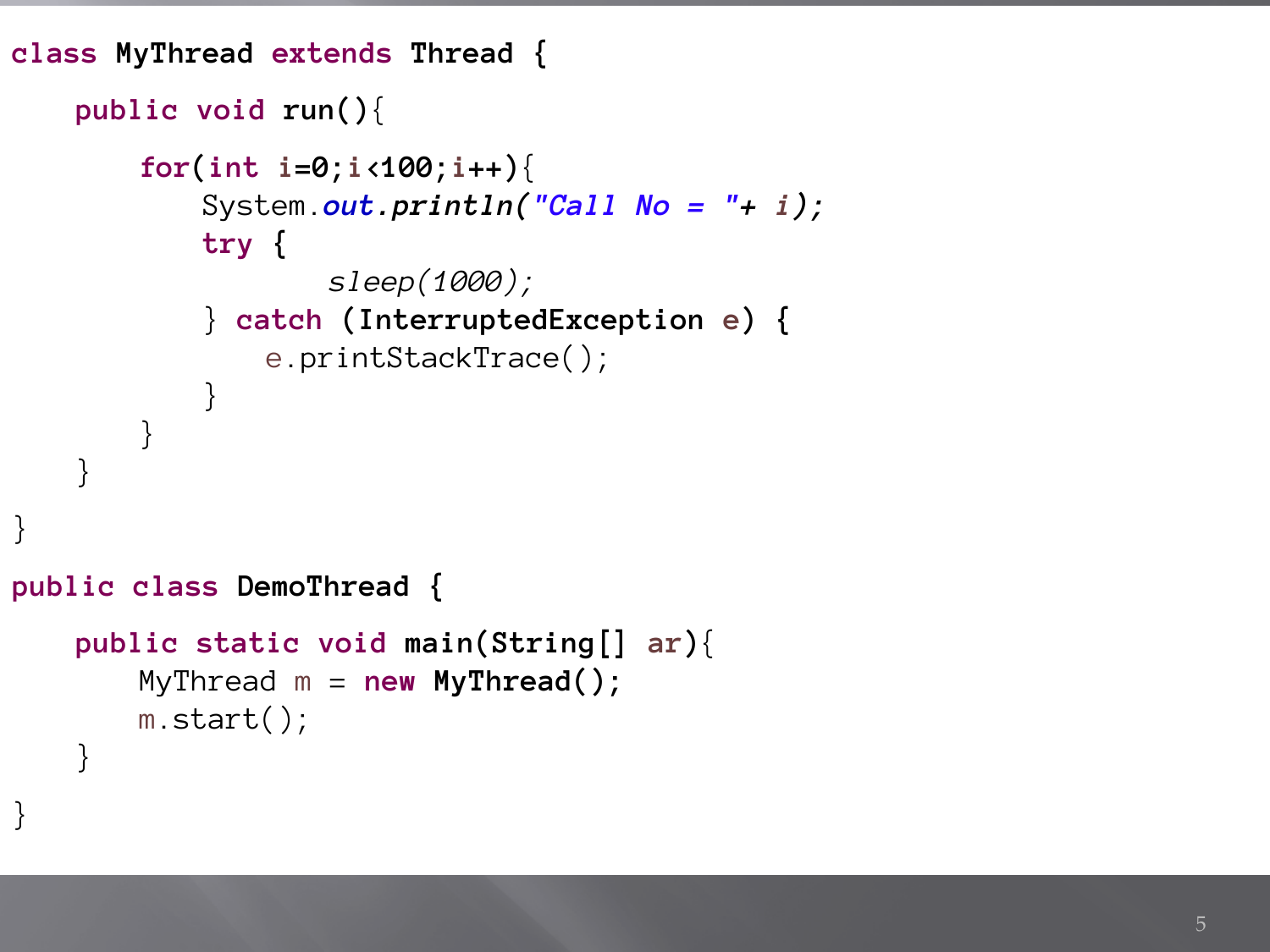

class MyThread extends Thread {
public void run(){
for(int i=0;i<100;i++){
System.out.println("Call No = "+ i);
try {
	sleep(1000);
} catch (InterruptedException e) {
e.printStackTrace();
}
}
}
}
public class DemoThread {
public static void main(String[] ar){
MyThread m = new MyThread();
m.start();
}
}

# 1) Extending Thread Class
One way to create a thread is to create a new class that extends Thread, and then to create an instance of that class.
The extending class must override the run( ) method, which is the entry point for the new thread.
It must also call start( ) to begin execution of the new thread.
5